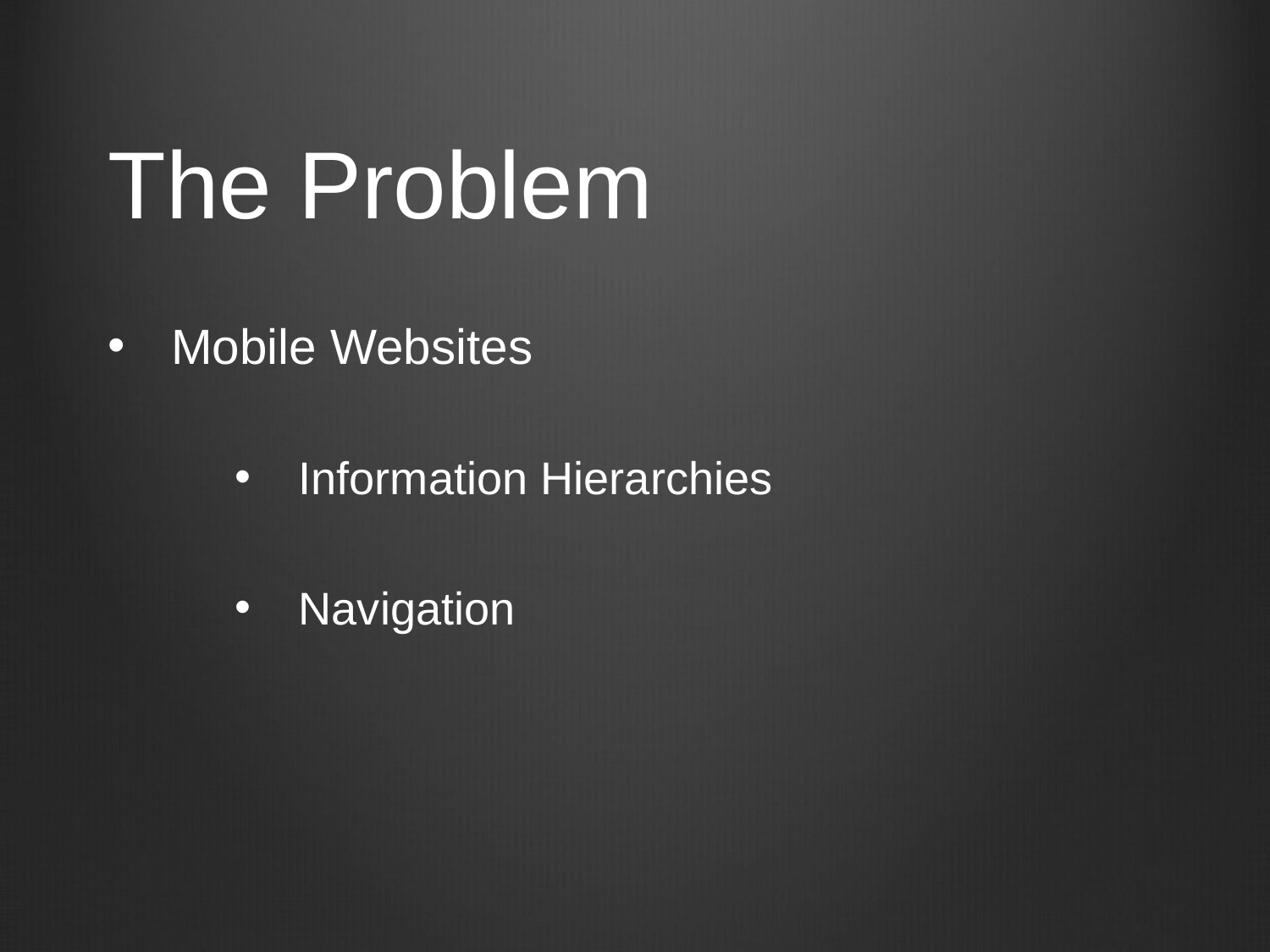

# The Problem
Mobile Websites

Information Hierarchies

Navigation